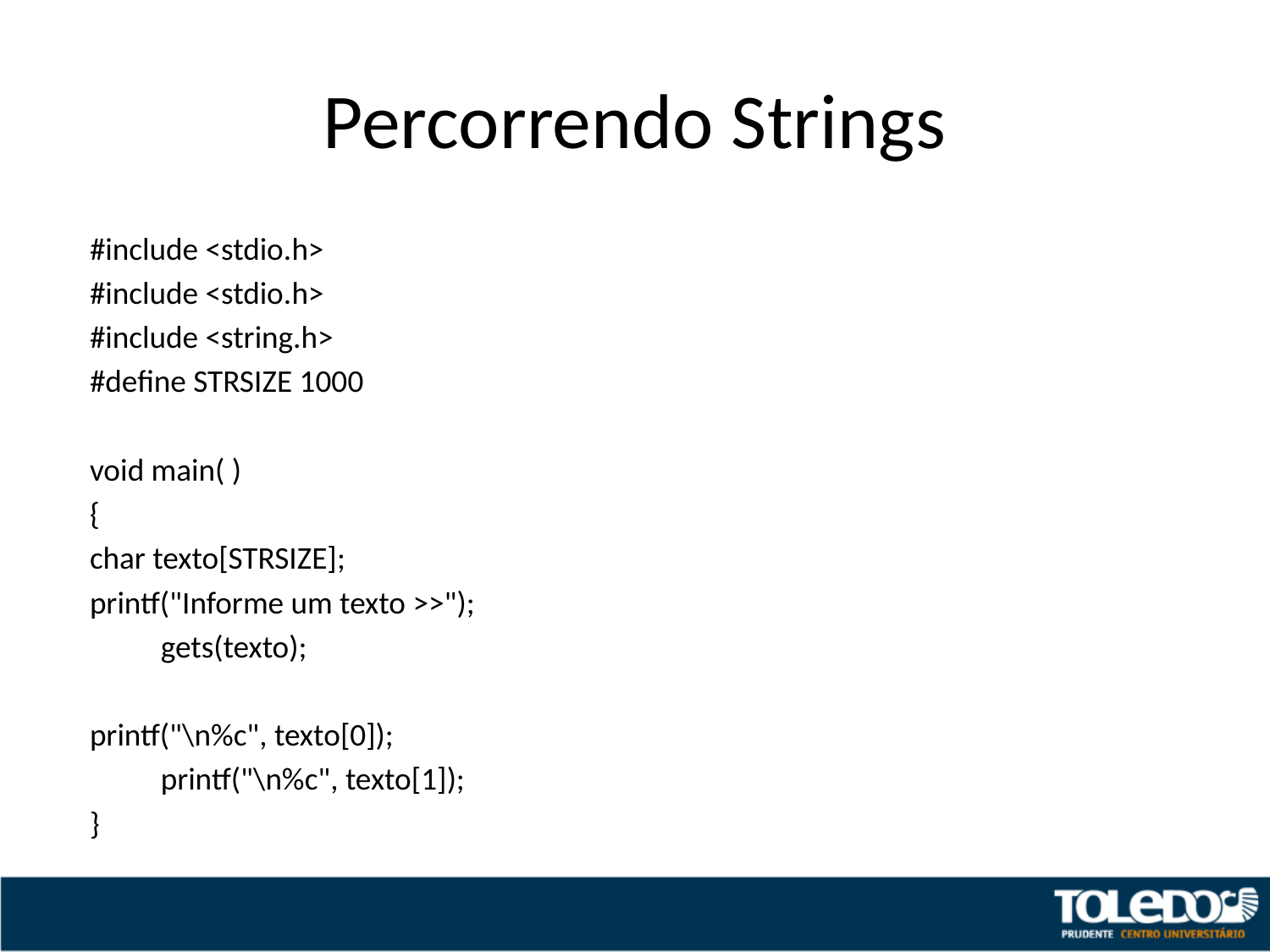

# Percorrendo Strings
#include <stdio.h>
#include <stdio.h>
#include <string.h>
#define STRSIZE 1000

void main( )
{
	char texto[STRSIZE];
	printf("Informe um texto >>");
 	gets(texto);

	printf("\n%c", texto[0]);
 	printf("\n%c", texto[1]);
}